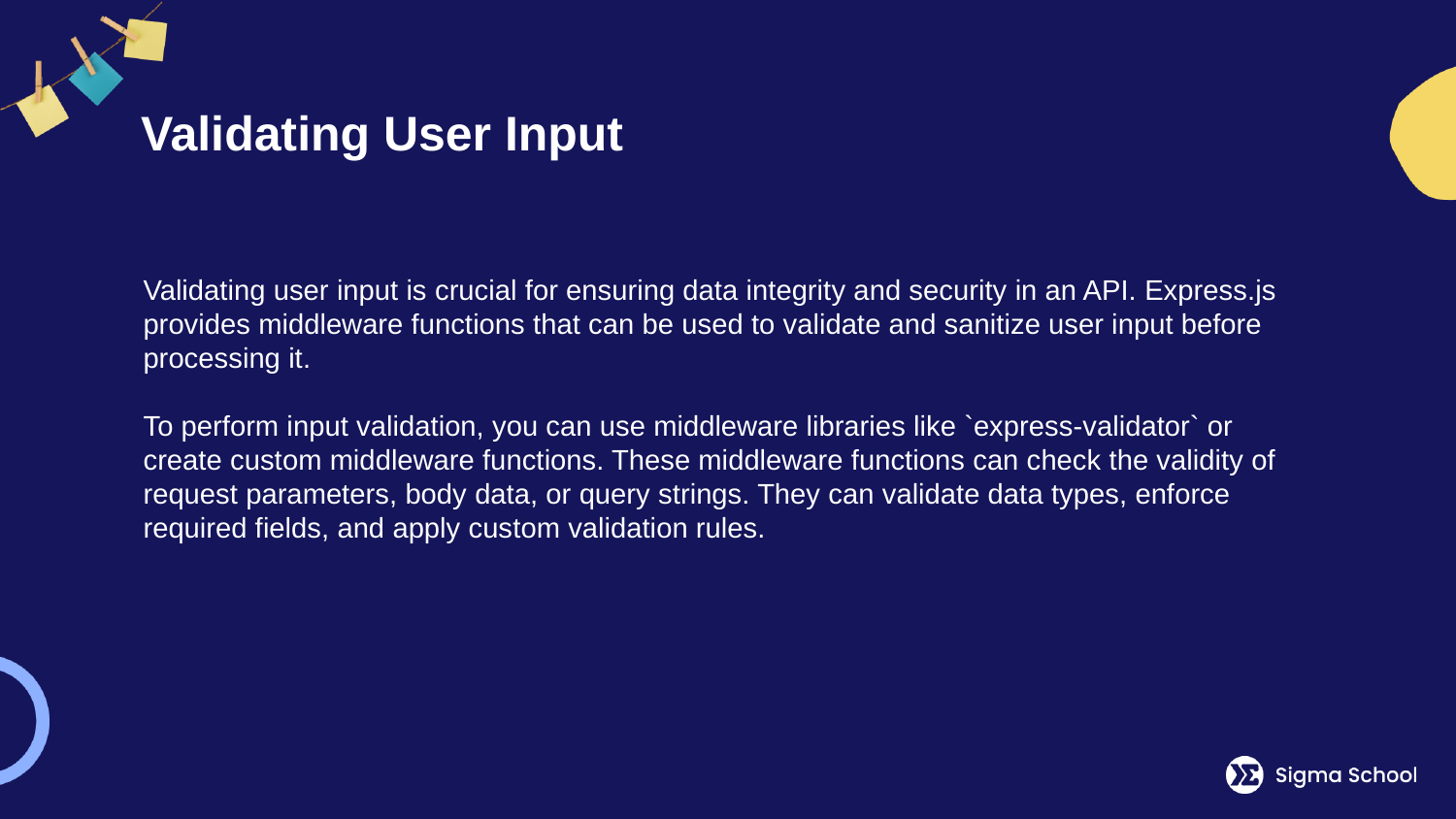

# Validating User Input
Validating user input is crucial for ensuring data integrity and security in an API. Express.js provides middleware functions that can be used to validate and sanitize user input before processing it.

To perform input validation, you can use middleware libraries like `express-validator` or create custom middleware functions. These middleware functions can check the validity of request parameters, body data, or query strings. They can validate data types, enforce required fields, and apply custom validation rules.